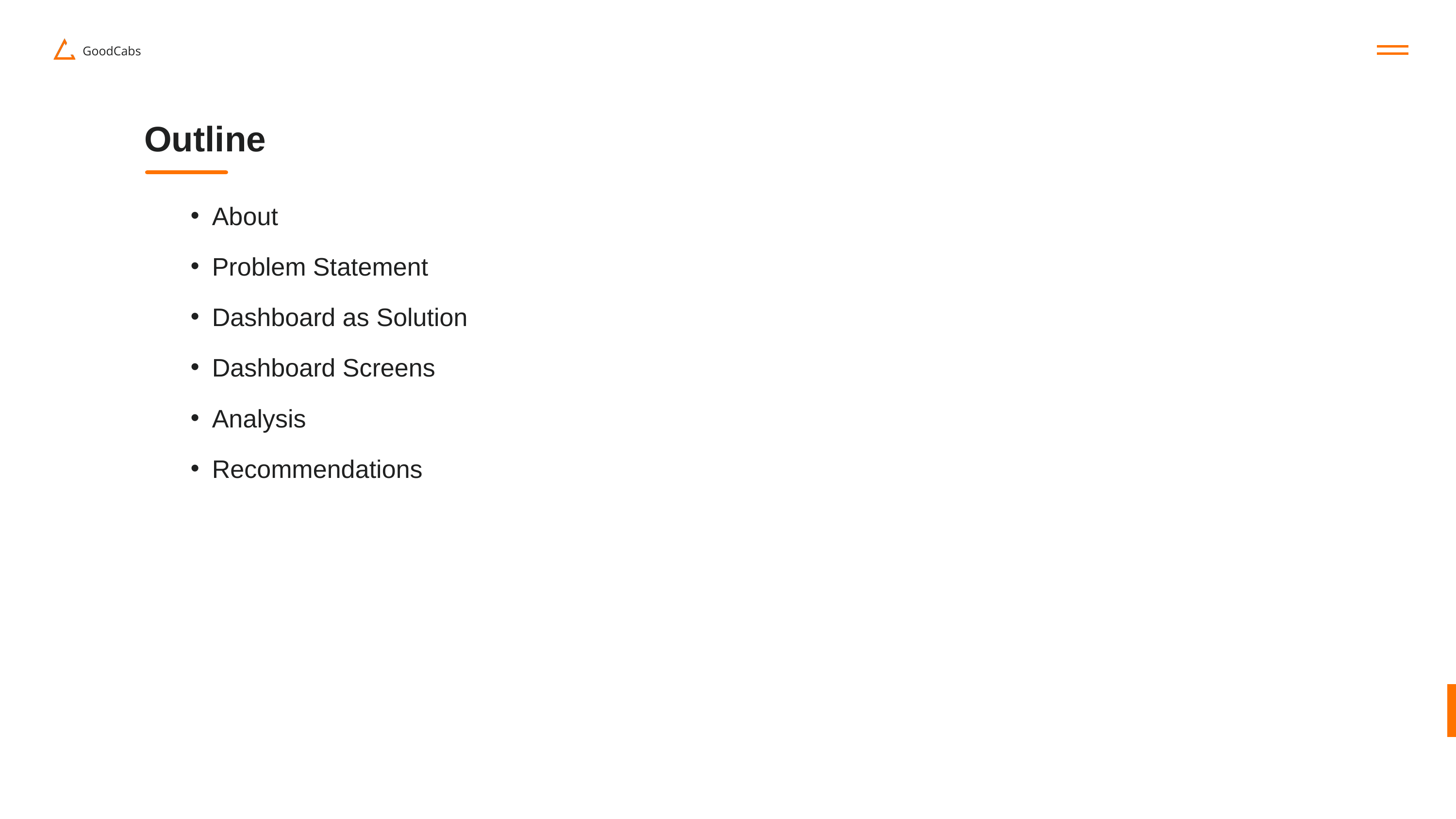

GoodCabs

Outline

About
Problem Statement
Dashboard as Solution
Dashboard Screens
Analysis
Recommendations